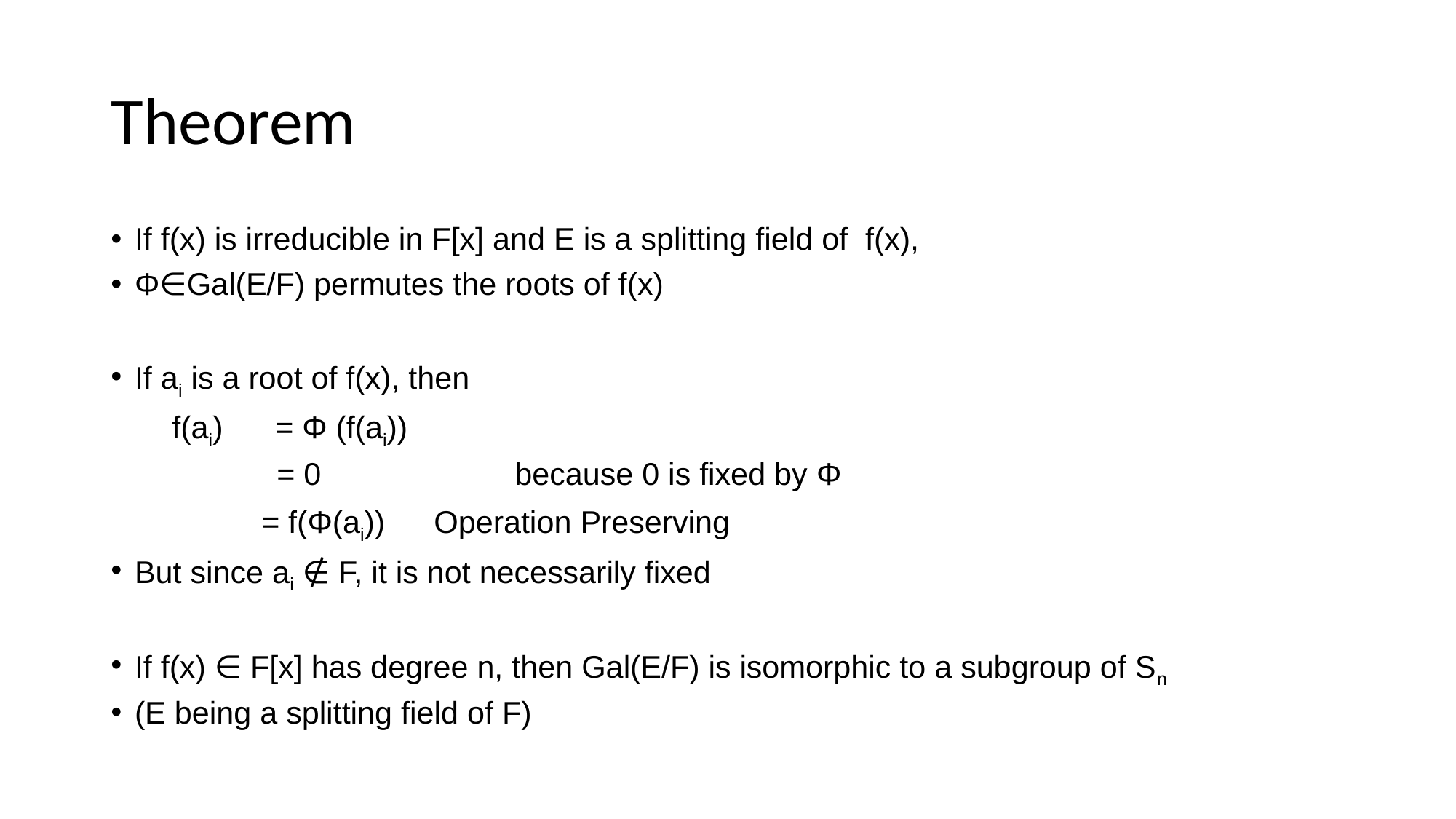

# Theorem
If f(x) is irreducible in F[x] and E is a splitting field of  f(x),
Φ∈Gal(E/F) permutes the roots of f(x)

If ai is a root of f(x), then
       f(ai)      = Φ (f(ai))
                   = 0		                	because 0 is fixed by Φ
	        = f(Φ(ai))			Operation Preserving
But since ai ∉ F, it is not necessarily fixed

If f(x) ∈ F[x] has degree n, then Gal(E/F) is isomorphic to a subgroup of Sn
(E being a splitting field of F)